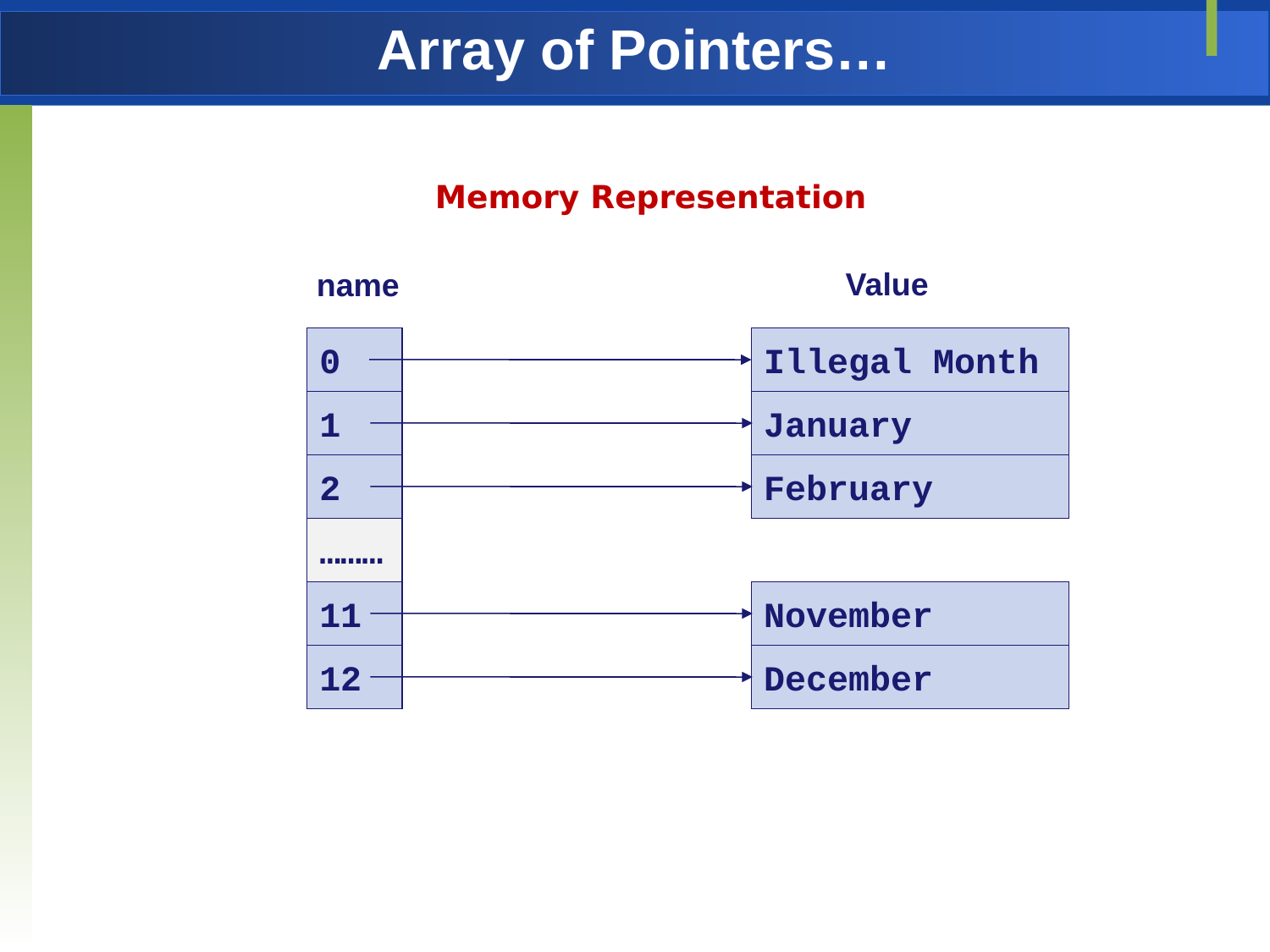

# Array of Pointers…
Memory Representation
Value
name
0
1
2
11
12
Illegal Month
January
February
November
December

………